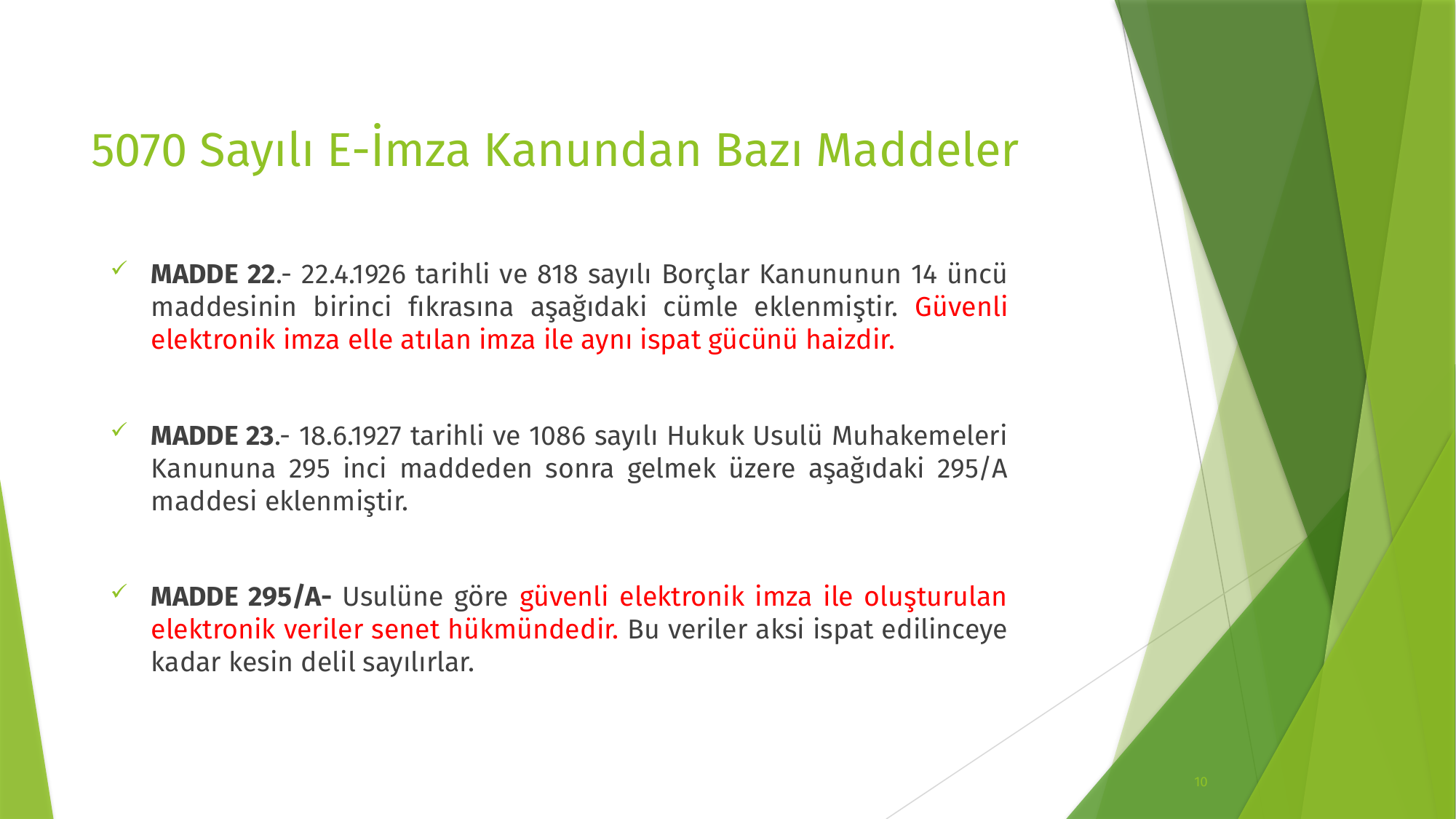

# 5070 Sayılı E-İmza Kanundan Bazı Maddeler
MADDE 22.- 22.4.1926 tarihli ve 818 sayılı Borçlar Kanununun 14 üncü maddesinin birinci fıkrasına aşağıdaki cümle eklenmiştir. Güvenli elektronik imza elle atılan imza ile aynı ispat gücünü haizdir.

MADDE 23.- 18.6.1927 tarihli ve 1086 sayılı Hukuk Usulü Muhakemeleri Kanununa 295 inci maddeden sonra gelmek üzere aşağıdaki 295/A maddesi eklenmiştir.

MADDE 295/A- Usulüne göre güvenli elektronik imza ile oluşturulan elektronik veriler senet hükmündedir. Bu veriler aksi ispat edilinceye kadar kesin delil sayılırlar.

10